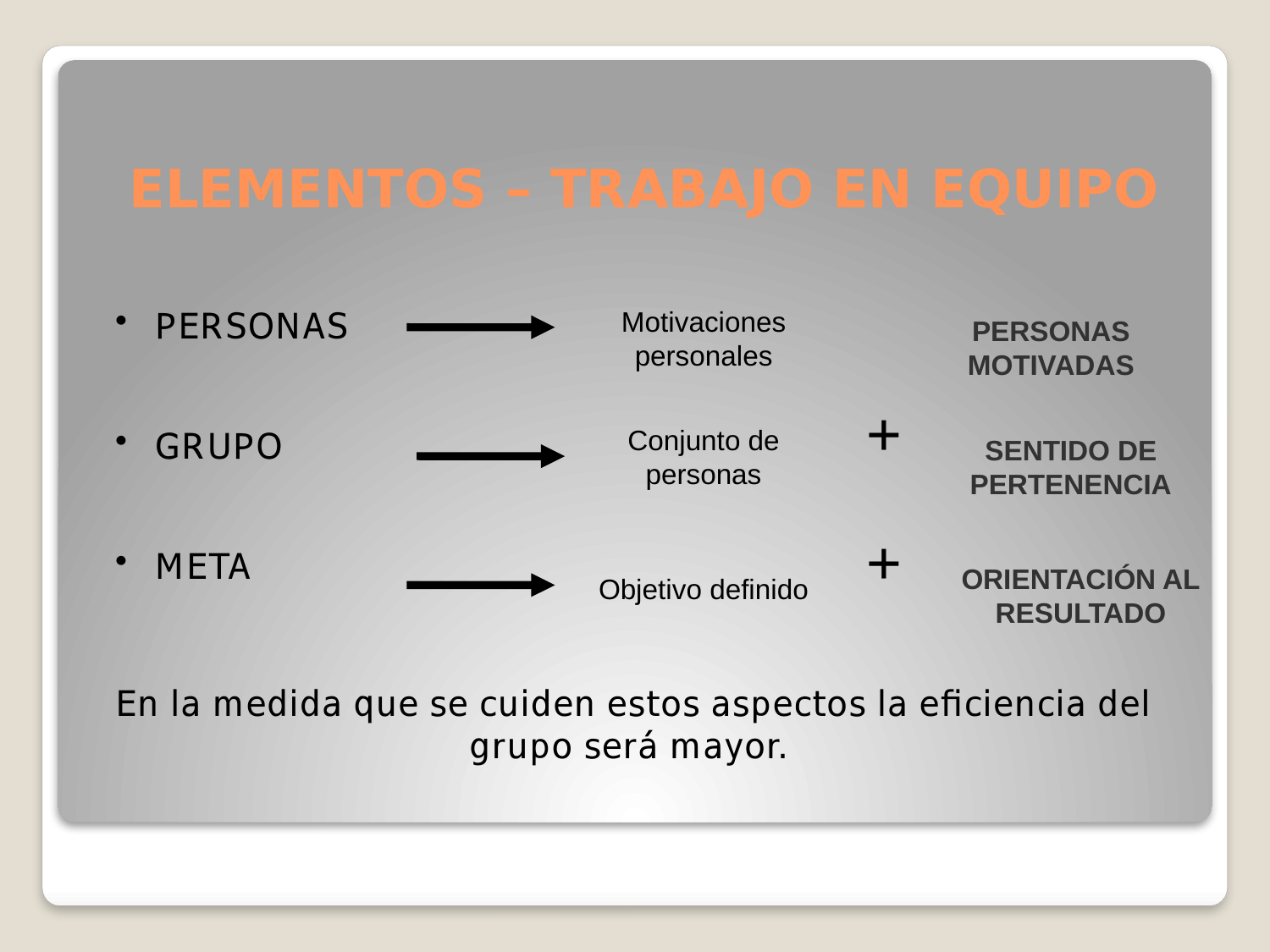

# ELEMENTOS – TRABAJO EN EQUIPO
 PERSONAS

 GRUPO

 META

Motivaciones personales
PERSONAS MOTIVADAS

+
Conjunto de personas
SENTIDO DE PERTENENCIA

+
ORIENTACIÓN AL RESULTADO
Objetivo definido

En la medida que se cuiden estos aspectos la eficiencia del grupo será mayor.